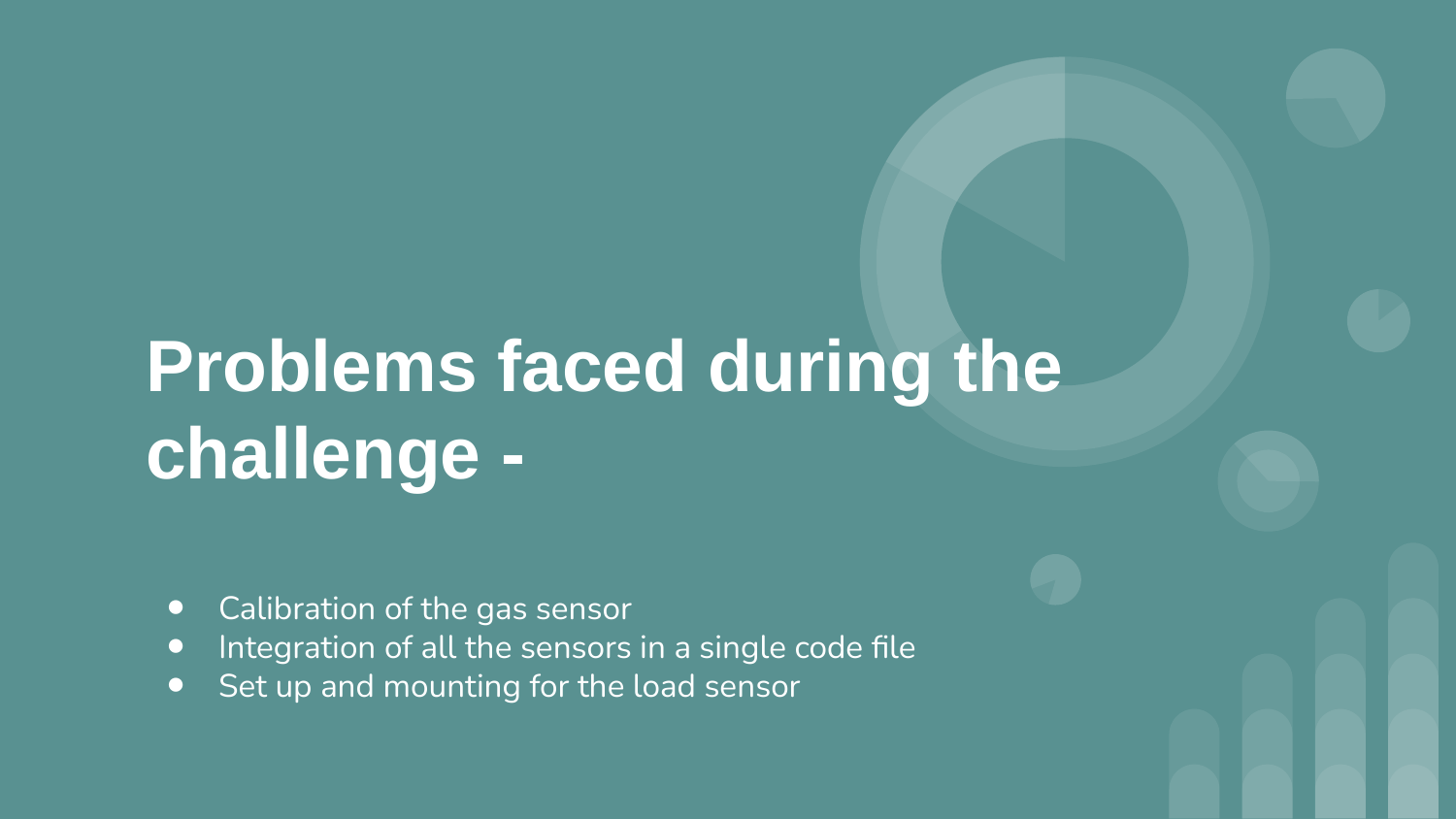

# Problems faced during the challenge -
Calibration of the gas sensor
Integration of all the sensors in a single code file
Set up and mounting for the load sensor